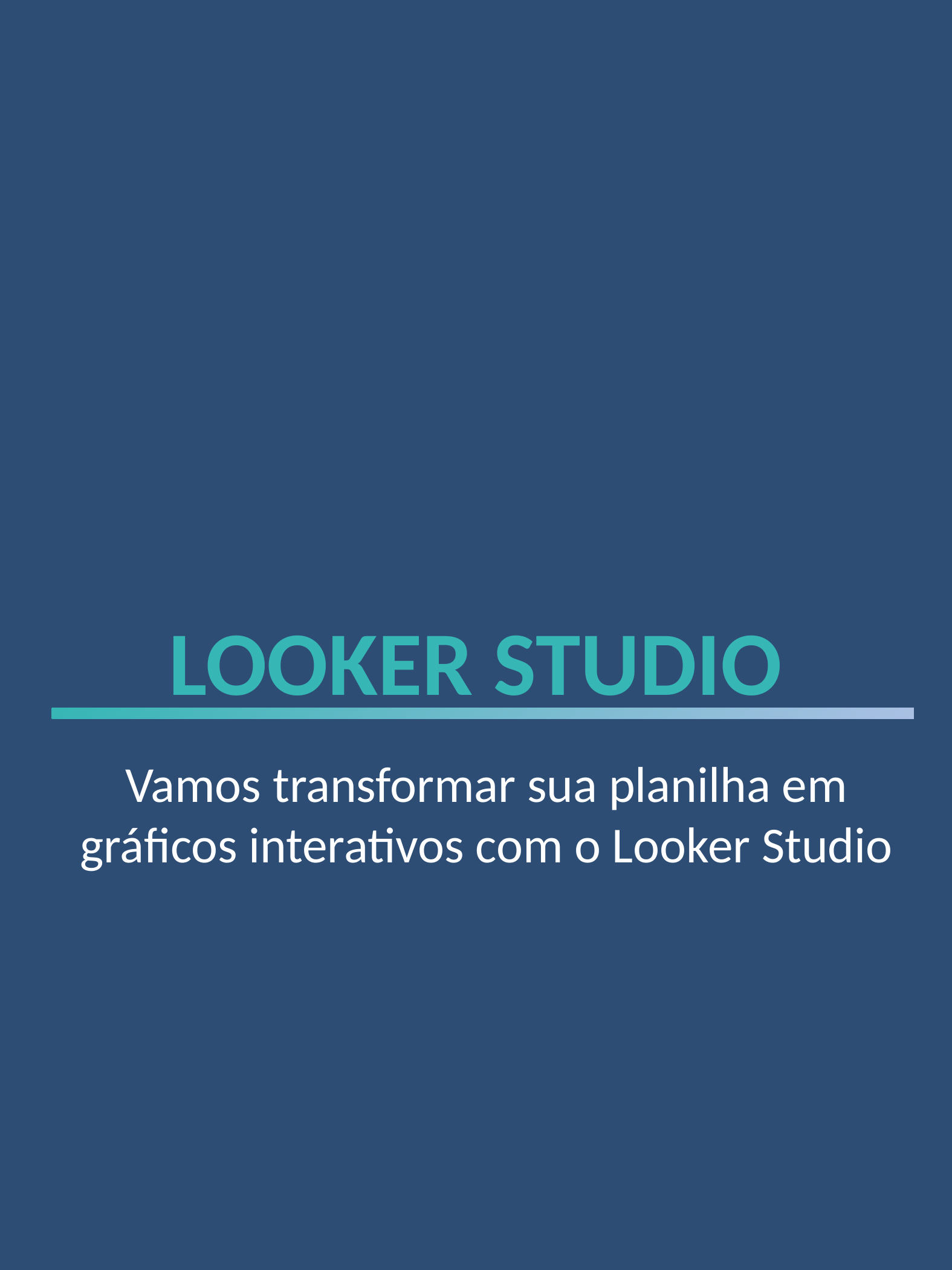

03
LOOKER STUDIO

Vamos transformar sua planilha em gráficos interativos com o Looker Studio
BI NA VIDA REAL - EDUARDO CONEJO
6